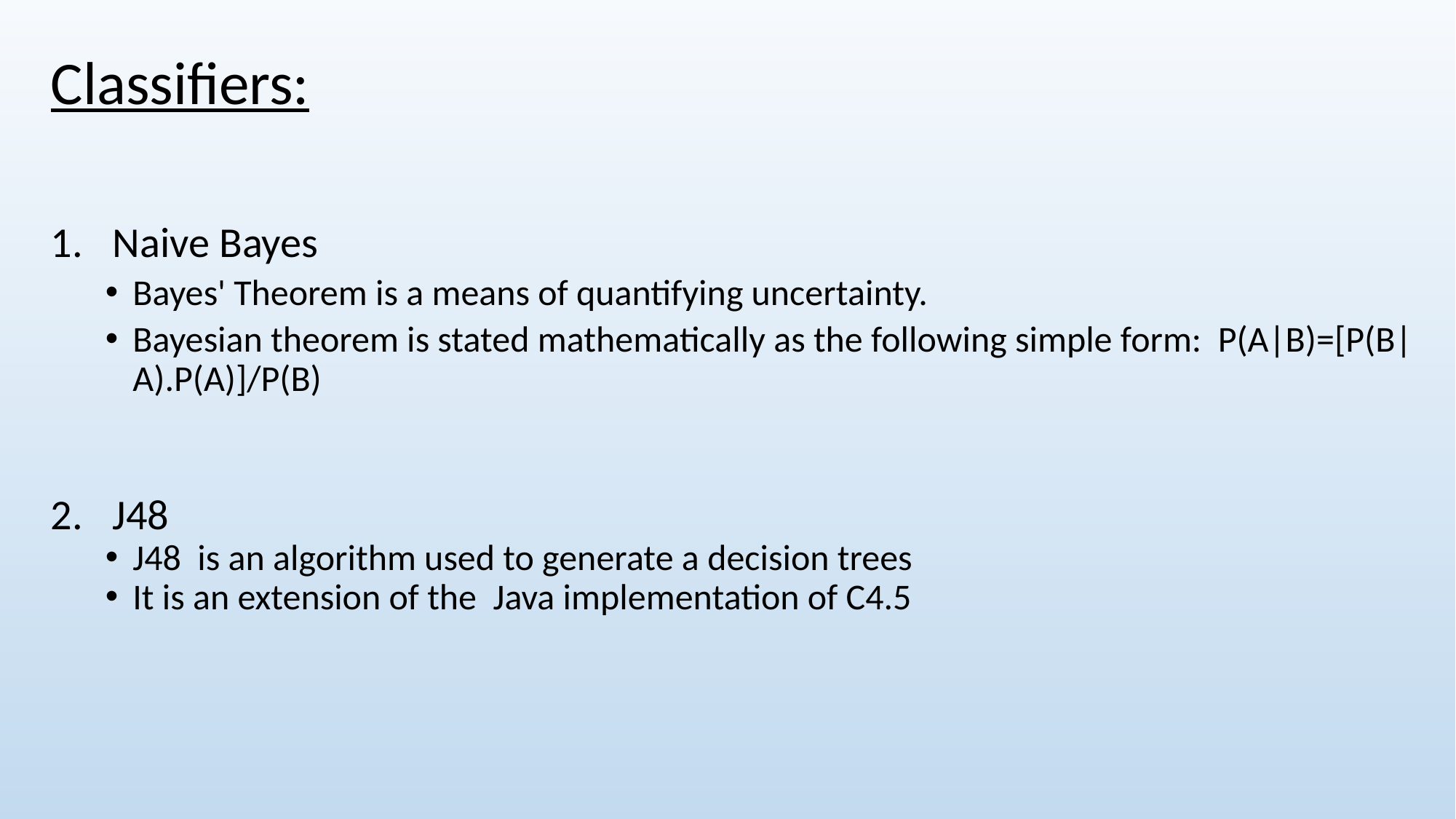

# Classifiers:
Naive Bayes
Bayes' Theorem is a means of quantifying uncertainty.
Bayesian theorem is stated mathematically as the following simple form:  P(A|B)=[P(B|A).P(A)]/P(B)

J48
J48  is an algorithm used to generate a decision trees
It is an extension of the  Java implementation of C4.5